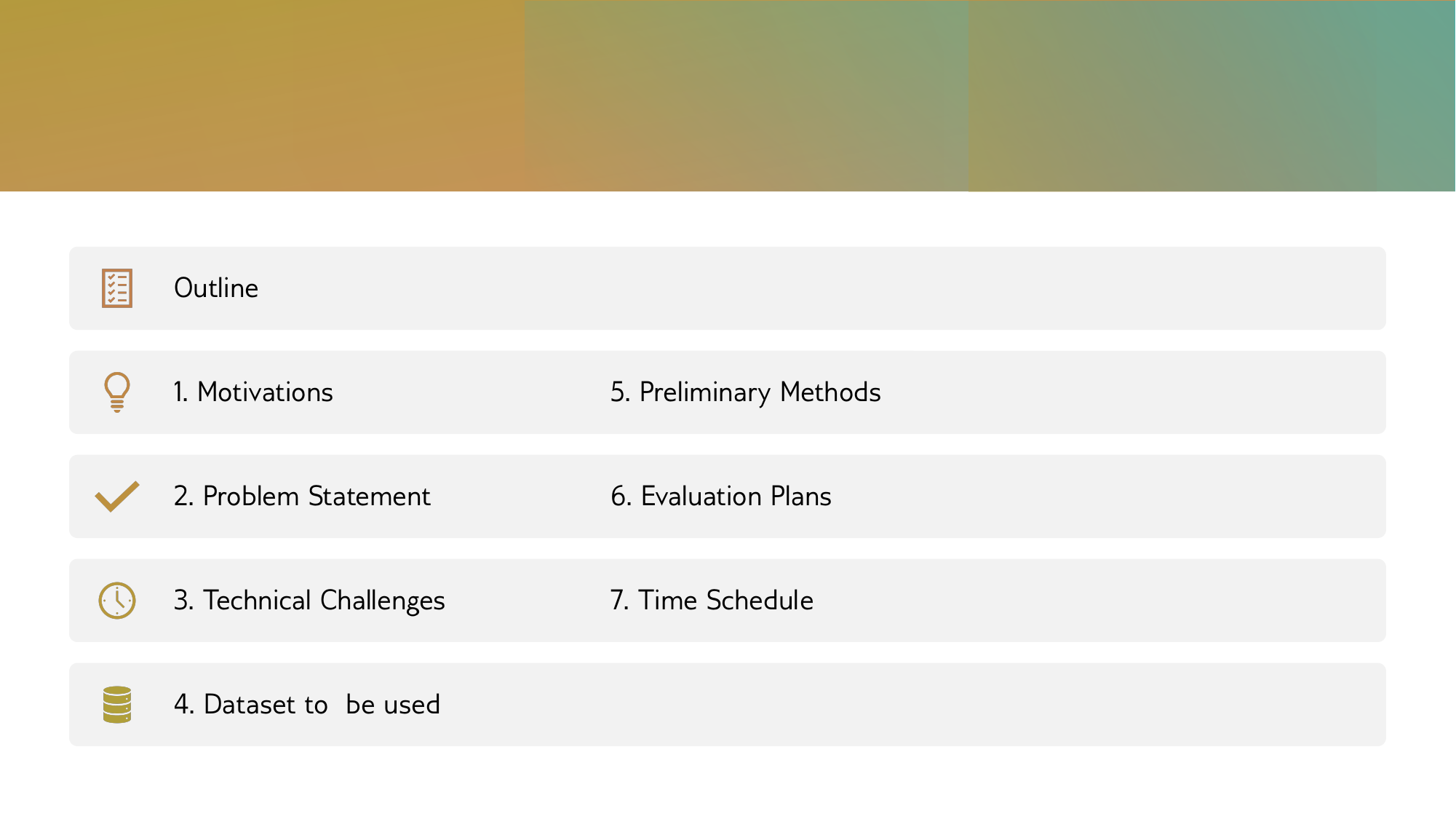

Outline

1. Motivations			5. Preliminary Methods

2. Problem Statement		6. Evaluation Plans

3. Technical Challenges		7. Time Schedule

4. Dataset to  be used